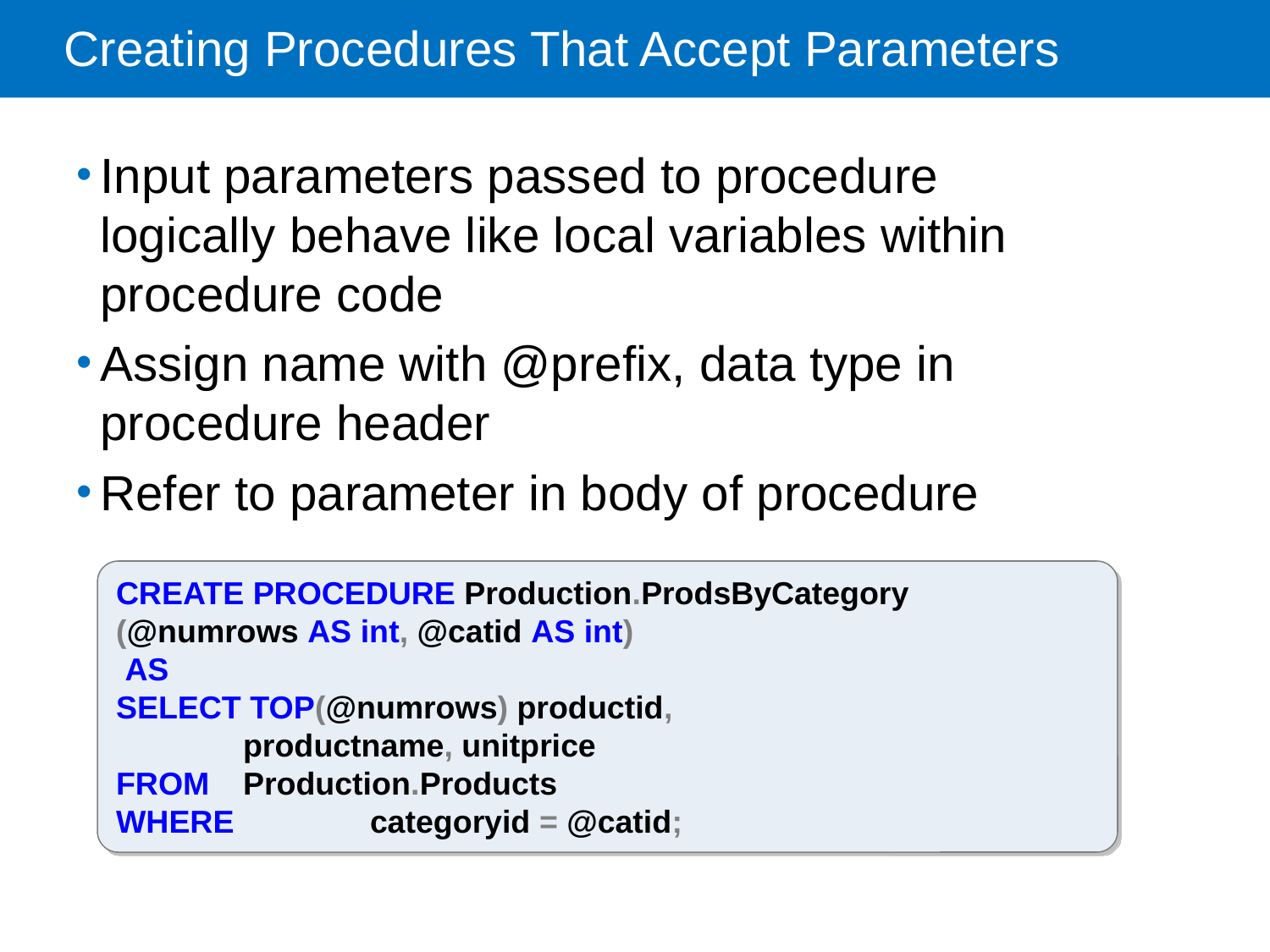

# Creating Procedures That Accept Parameters
Input parameters passed to procedure logically behave like local variables within procedure code
Assign name with @prefix, data type in procedure header
Refer to parameter in body of procedure
CREATE PROCEDURE Production.ProdsByCategory
(@numrows AS int, @catid AS int)
 AS
SELECT TOP(@numrows) productid,
	productname, unitprice
FROM 	Production.Products
WHERE 	categoryid = @catid;